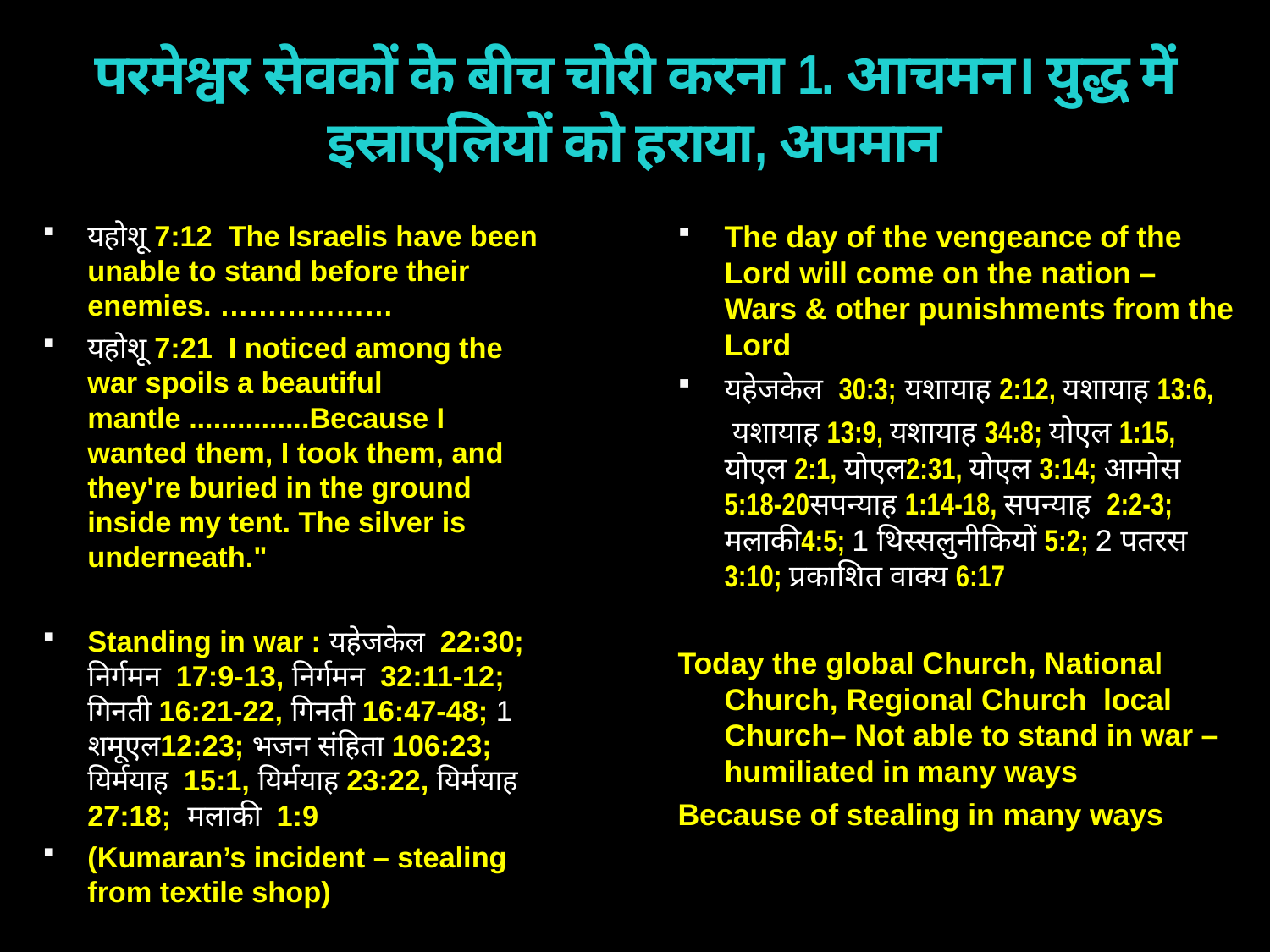

# परमेश्वर सेवकों के बीच चोरी करना 1. आचमन। युद्ध में इस्राएलियों को हराया, अपमान
यहोशू 7:12  The Israelis have been unable to stand before their enemies. ………………
यहोशू 7:21  I noticed among the war spoils a beautiful mantle ...............Because I wanted them, I took them, and they're buried in the ground inside my tent. The silver is underneath."

Standing in war : यहेजकेल  22:30; निर्गमन  17:9-13, निर्गमन  32:11-12; गिनती 16:21-22, गिनती 16:47-48; 1 शमूएल12:23; भजन संहिता 106:23; यिर्मयाह  15:1, यिर्मयाह 23:22, यिर्मयाह  27:18;  मलाकी  1:9
(Kumaran’s incident – stealing from textile shop)

The day of the vengeance of the Lord will come on the nation – Wars & other punishments from the Lord
यहेजकेल  30:3; यशायाह 2:12, यशायाह 13:6,
	 यशायाह 13:9, यशायाह 34:8; योएल 1:15, योएल 2:1, योएल2:31, योएल 3:14; आमोस  5:18-20सपन्याह 1:14-18, सपन्याह  2:2-3; मलाकी4:5; 1 थिस्सलुनीकियों 5:2; 2 पतरस 3:10; प्रकाशित वाक्य 6:17

Today the global Church, National Church, Regional Church  local Church– Not able to stand in war – humiliated in many ways
Because of stealing in many ways